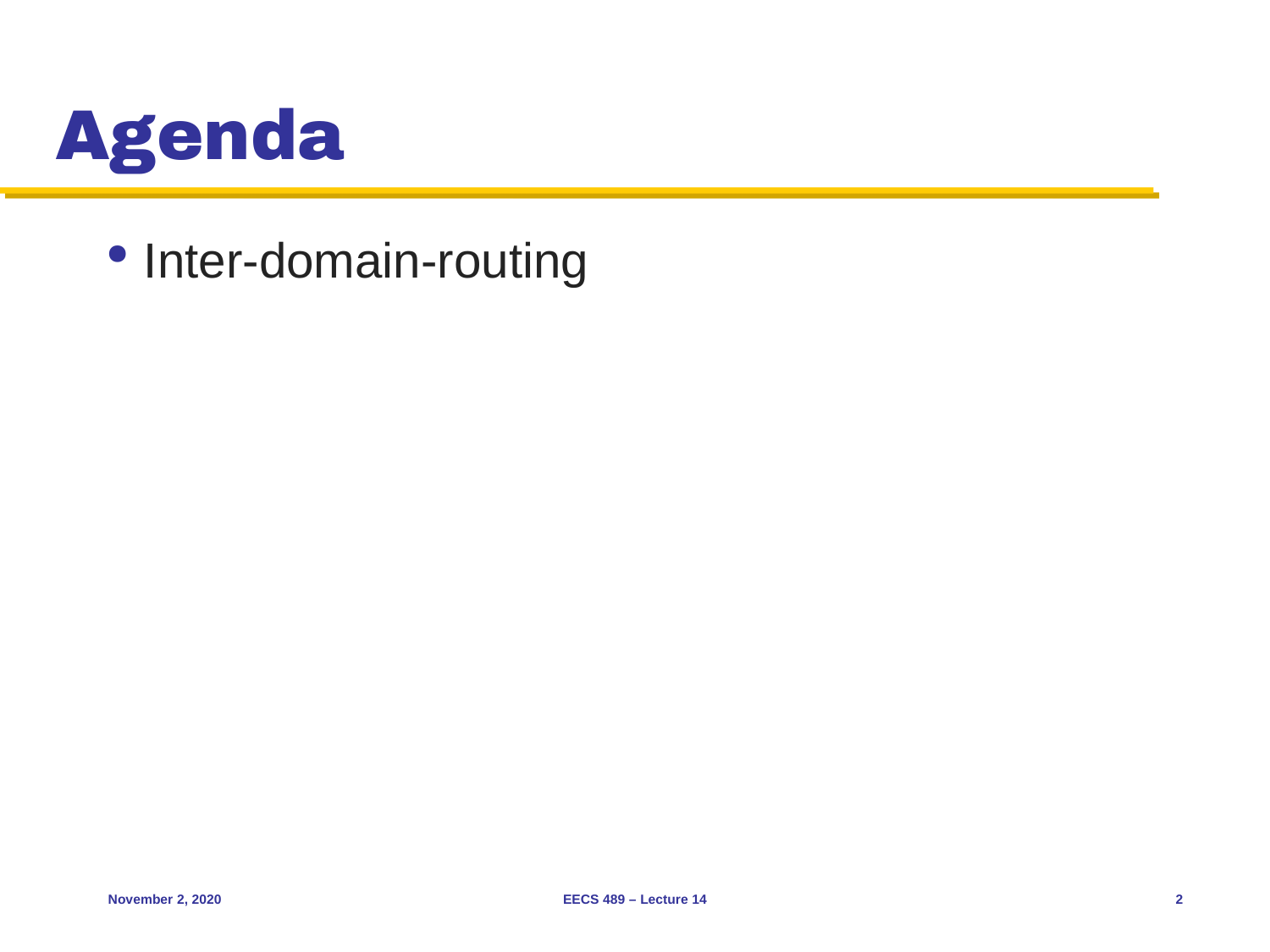

# Agenda
Inter-domain-routing
November 2, 2020
EECS 489 – Lecture 14
2